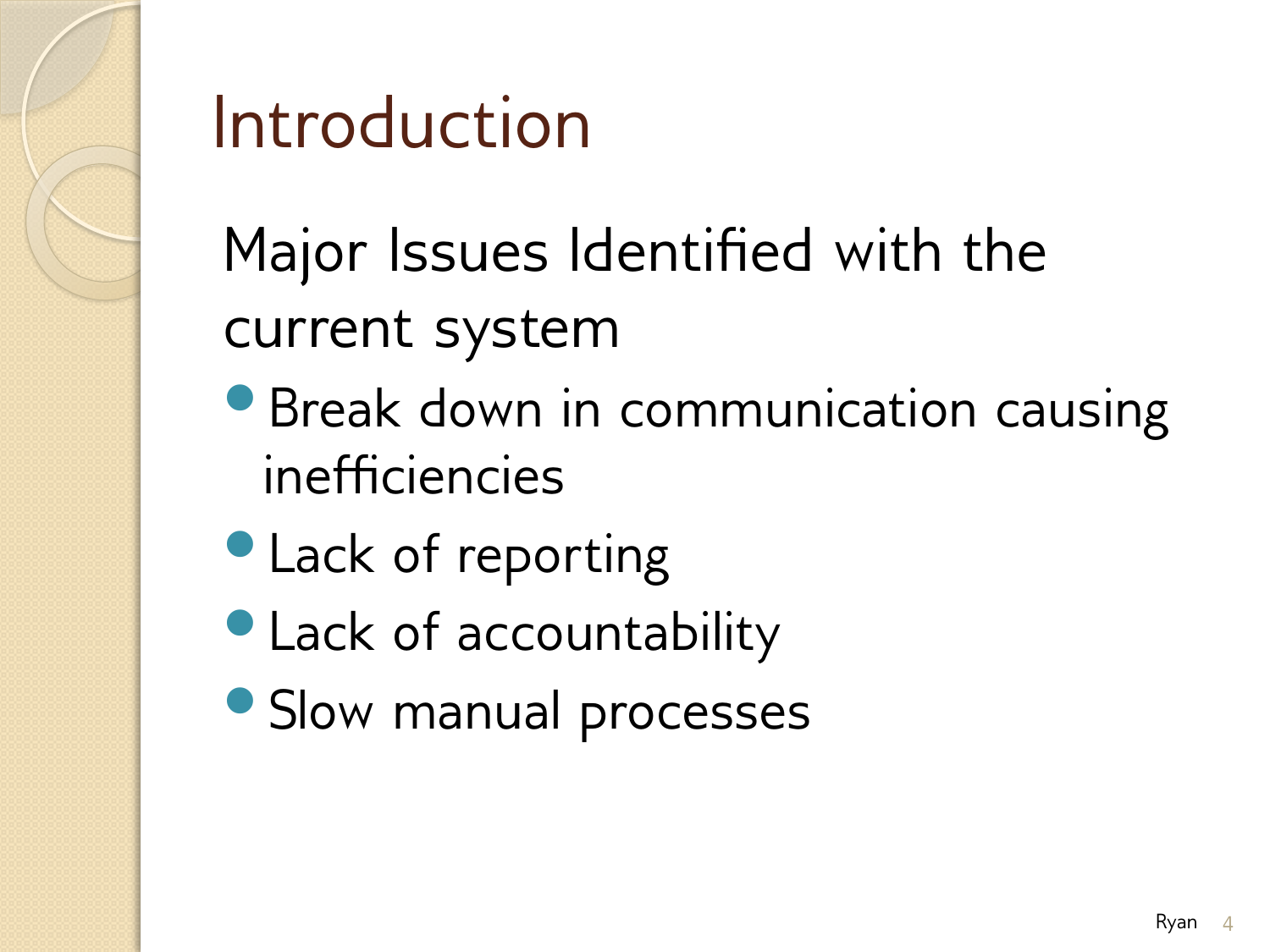

# Introduction
Major Issues Identified with the current system
Break down in communication causing inefficiencies
Lack of reporting
Lack of accountability
Slow manual processes

4
Ryan